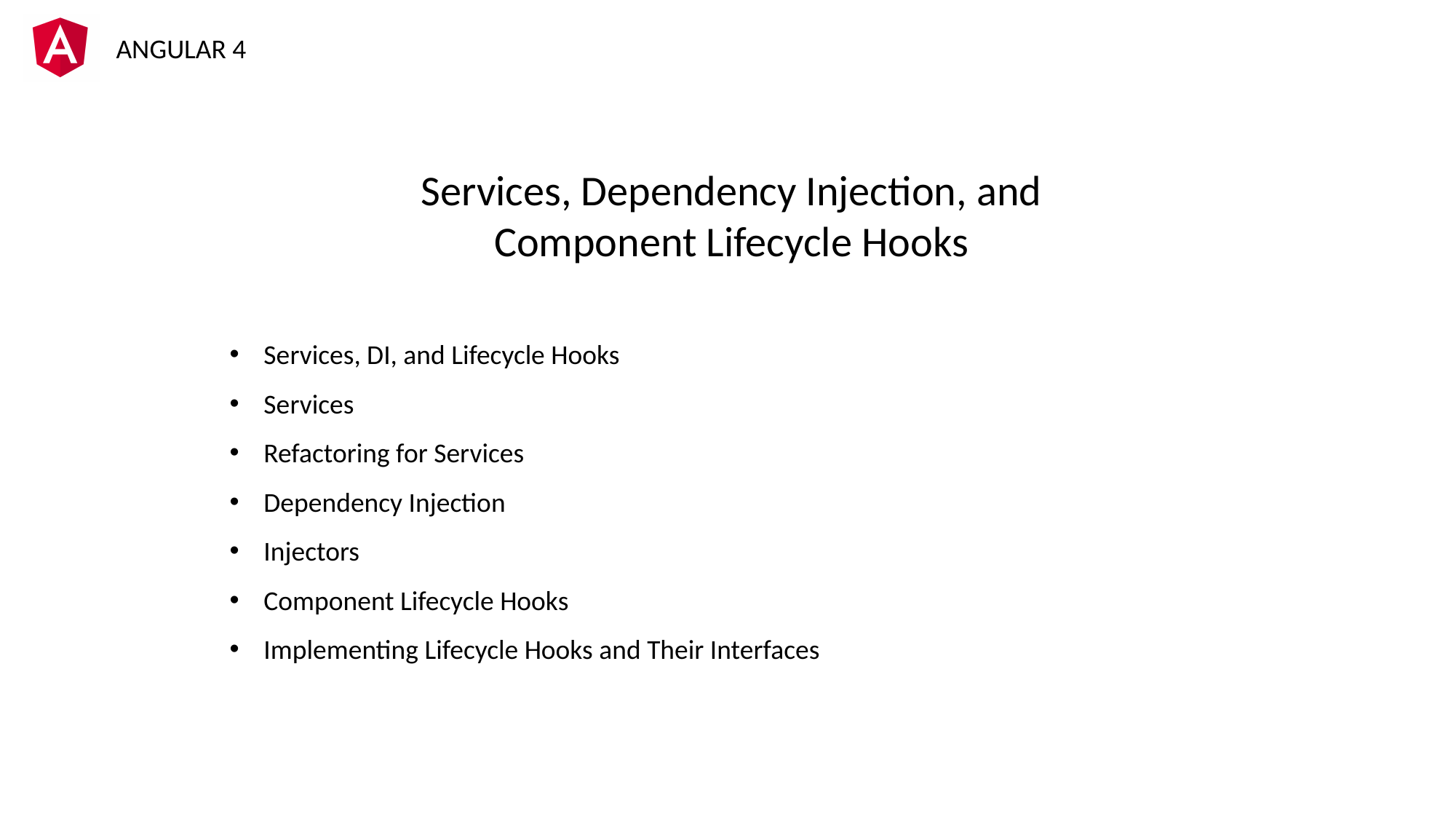

Services, Dependency Injection, and Component Lifecycle Hooks
Services, DI, and Lifecycle Hooks
Services
Refactoring for Services
Dependency Injection
Injectors
Component Lifecycle Hooks
Implementing Lifecycle Hooks and Their Interfaces